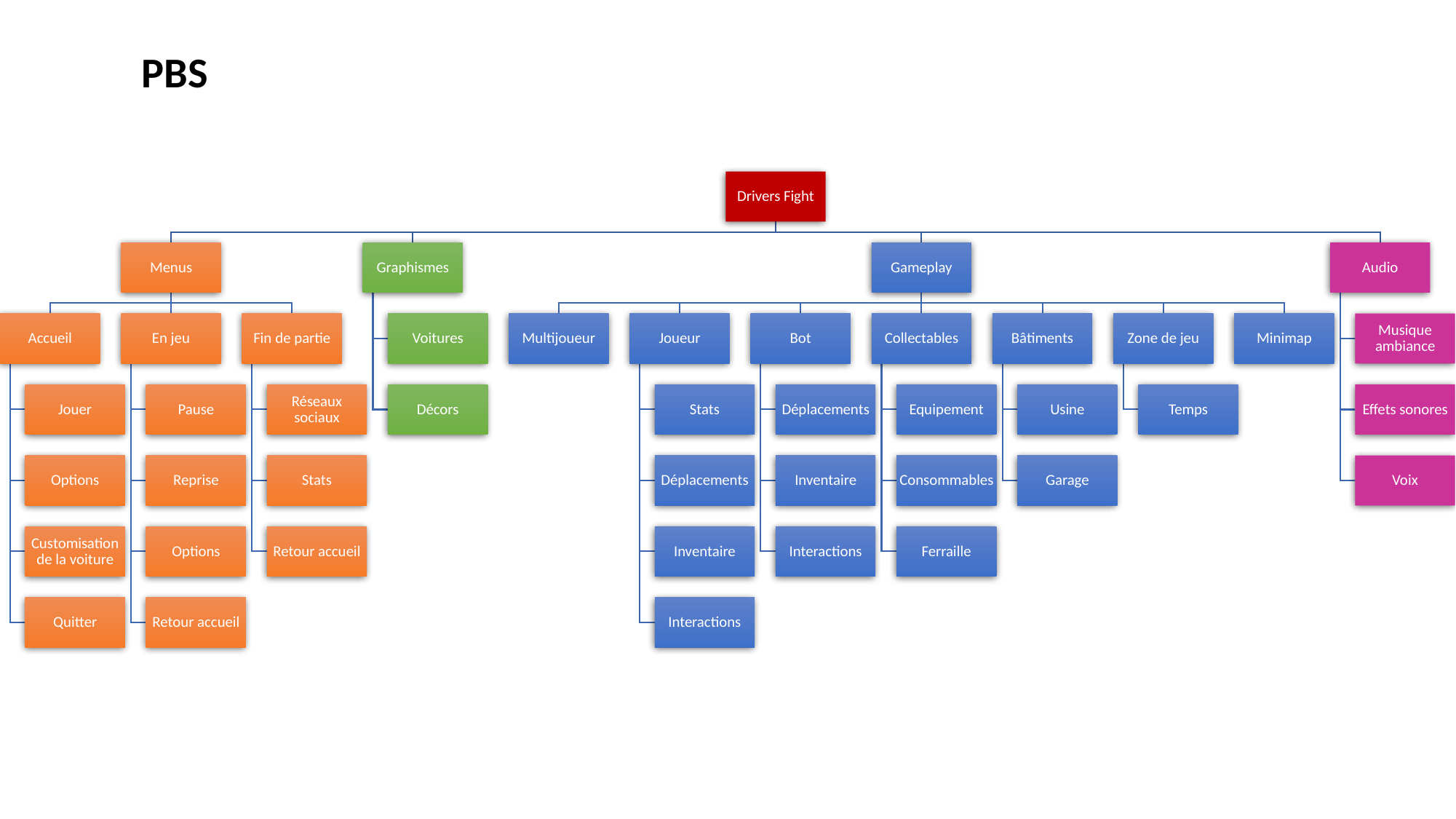

Drivers Fight
Menus
Accueil
Jouer
Options
Customisation de la voiture
Quitter
En jeu
Pause
Reprise
Options
Retour accueil
Fin de partie
Réseaux sociaux
Stats
Retour accueil
Graphismes
Voitures
Décors
Gameplay
Multijoueur
Joueur
Stats
Déplacements
Inventaire
Interactions
Bot
Déplacements
Inventaire
Interactions
Collectables
Equipement
Consommables
Ferraille
Bâtiments
Usine
Garage
Zone de jeu
Temps
Minimap
Audio
Musique ambiance
Effets sonores
Voix
PBS